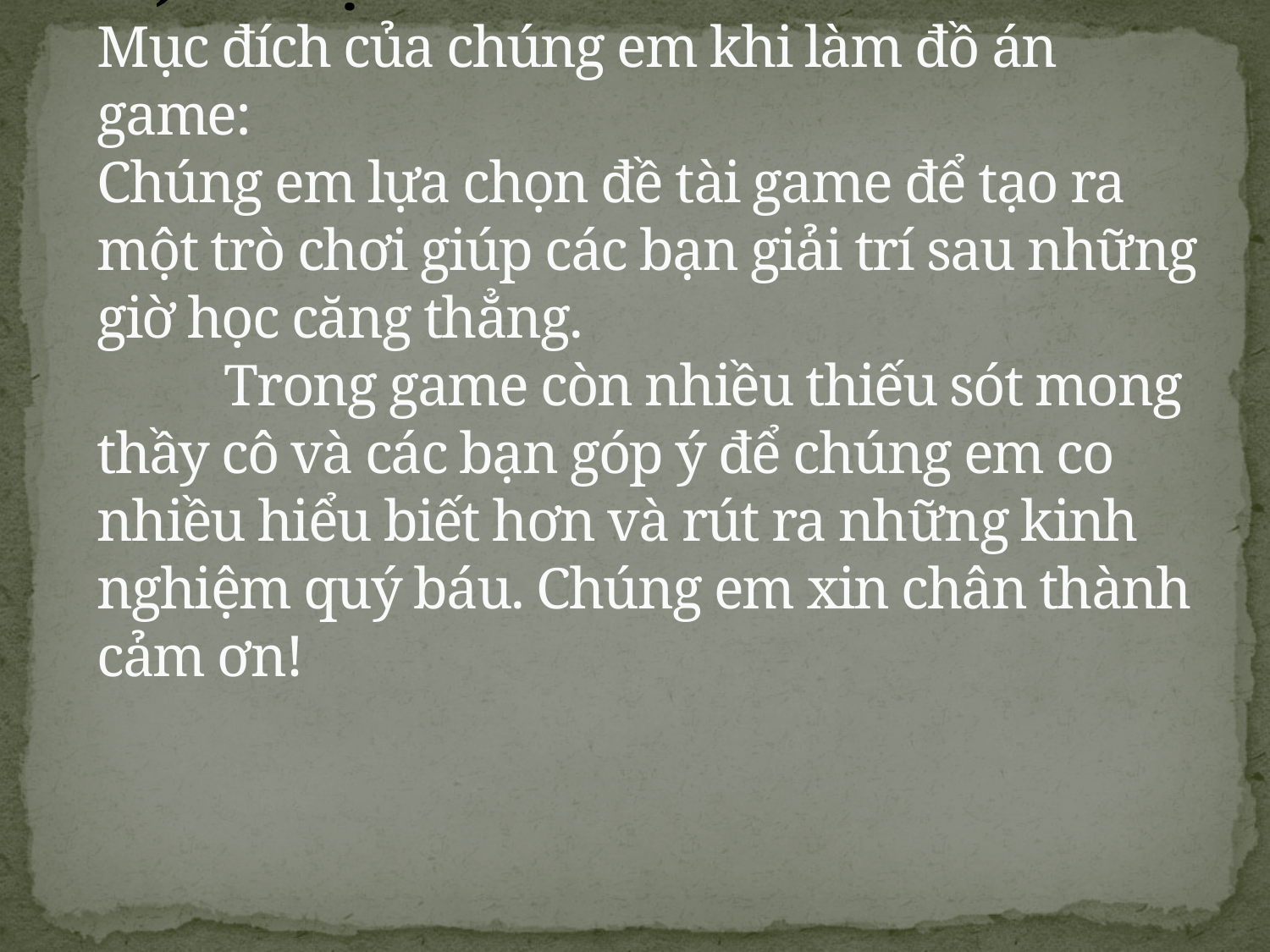

# IV)Kết luận: Mục đích của chúng em khi làm đồ án game: Chúng em lựa chọn đề tài game để tạo ra một trò chơi giúp các bạn giải trí sau những giờ học căng thẳng. Trong game còn nhiều thiếu sót mong thầy cô và các bạn góp ý để chúng em co nhiều hiểu biết hơn và rút ra những kinh nghiệm quý báu. Chúng em xin chân thành cảm ơn!